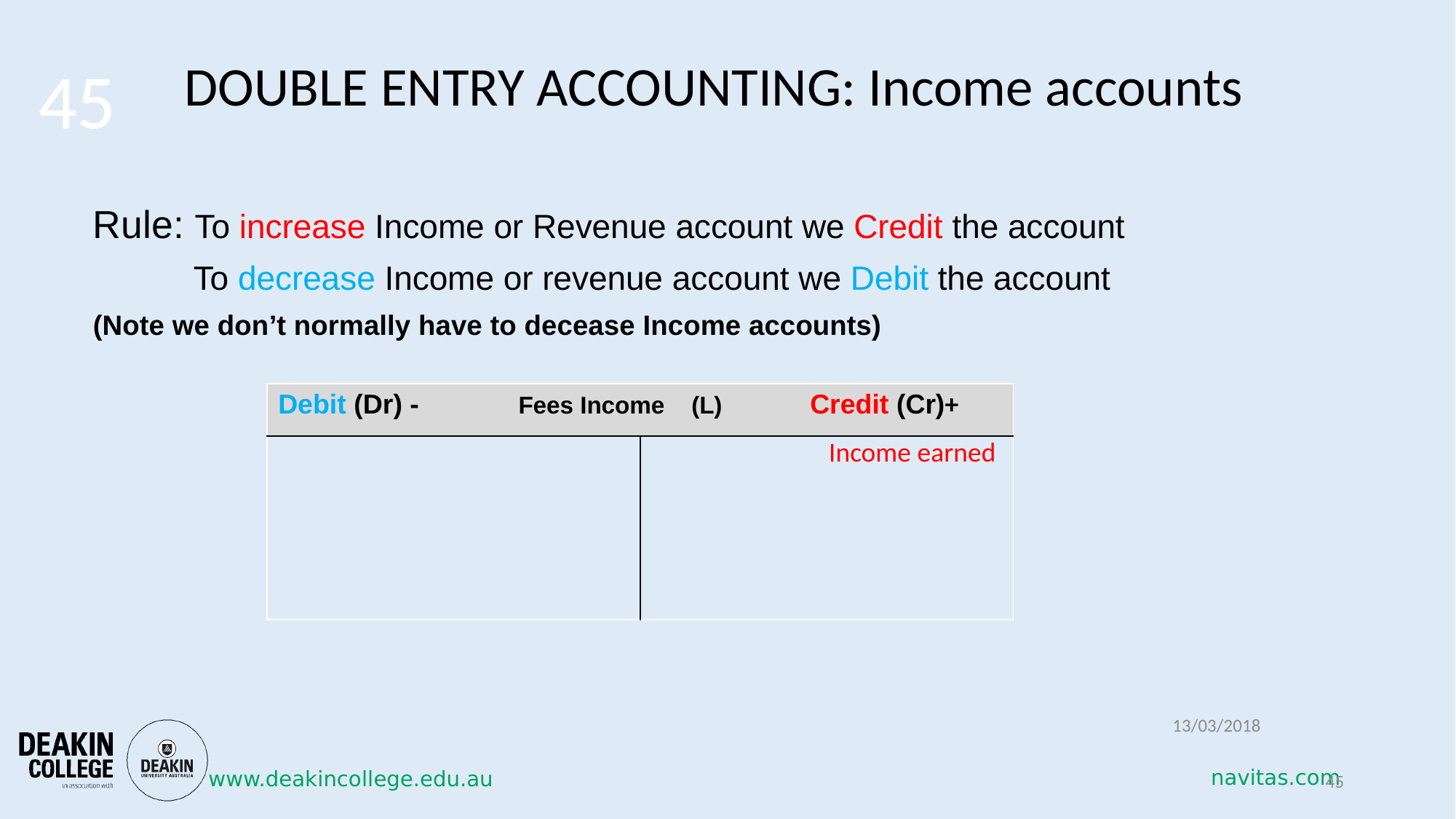

# DOUBLE ENTRY ACCOUNTING: Income accounts
45
Rule: To increase Income or Revenue account we Credit the account
	To decrease Income or revenue account we Debit the account
(Note we don’t normally have to decease Income accounts)
| Debit (Dr) - Fees Income (L) Credit (Cr)+ |  |
| --- | --- |
|  | Income earned |
13/03/2018
45